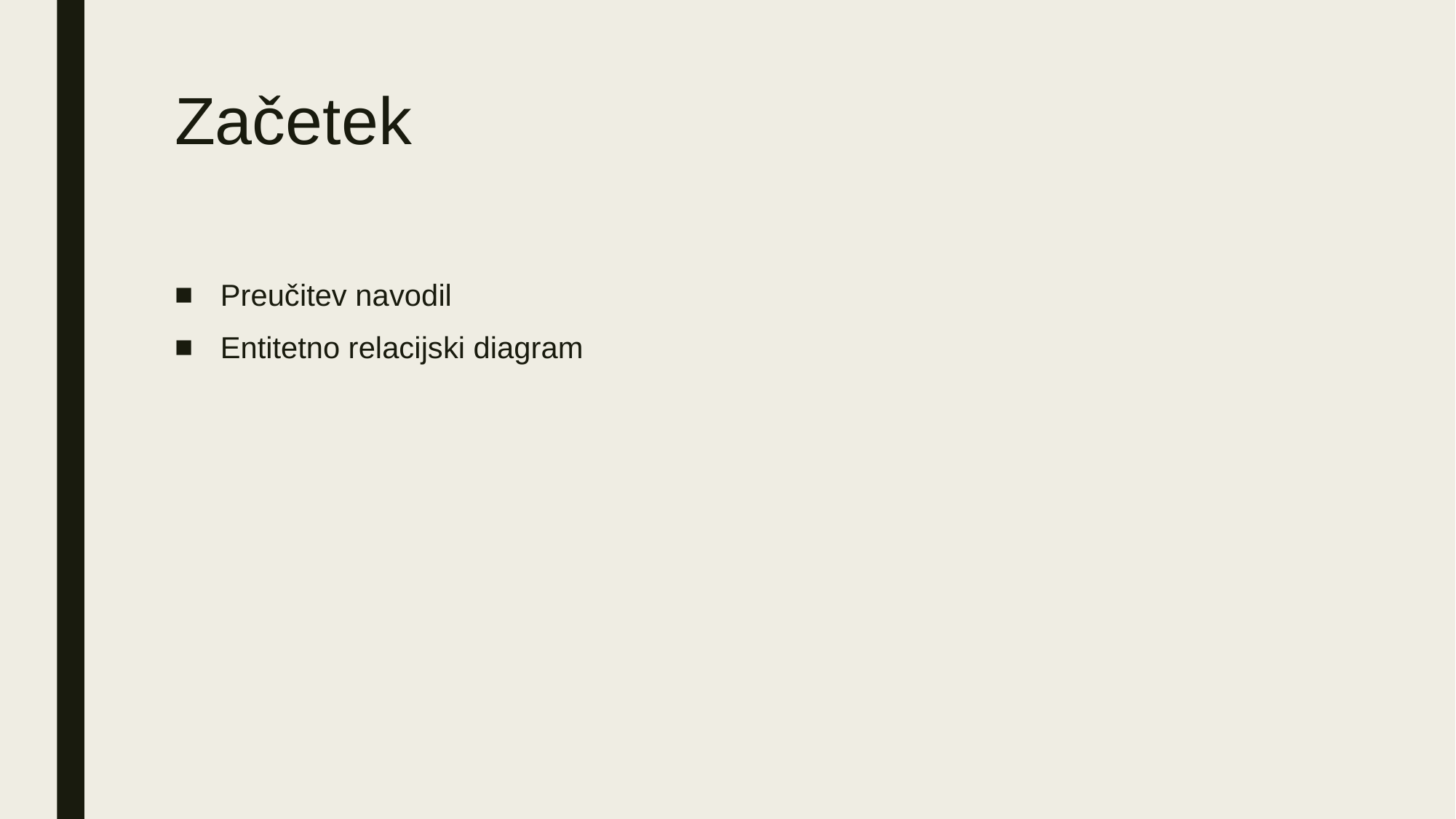

# Začetek
Preučitev navodil
Entitetno relacijski diagram